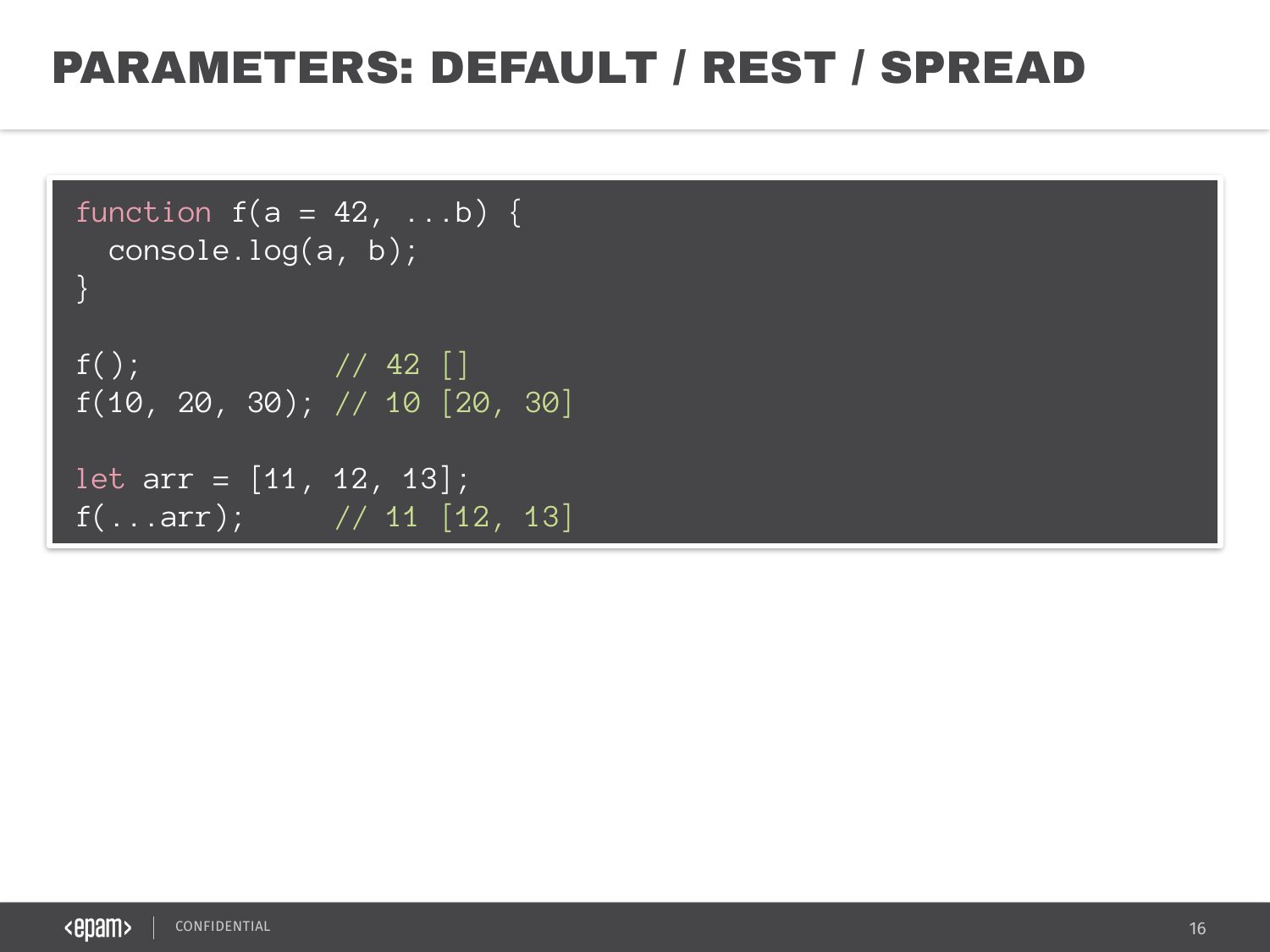

PARAMETERS: DEFAULT / REST / SPREAD
function f(a = 42, ...b) {
  console.log(a, b);
}

f();           // 42 []
f(10, 20, 30); // 10 [20, 30]

let arr = [11, 12, 13];
f(...arr);     // 11 [12, 13]